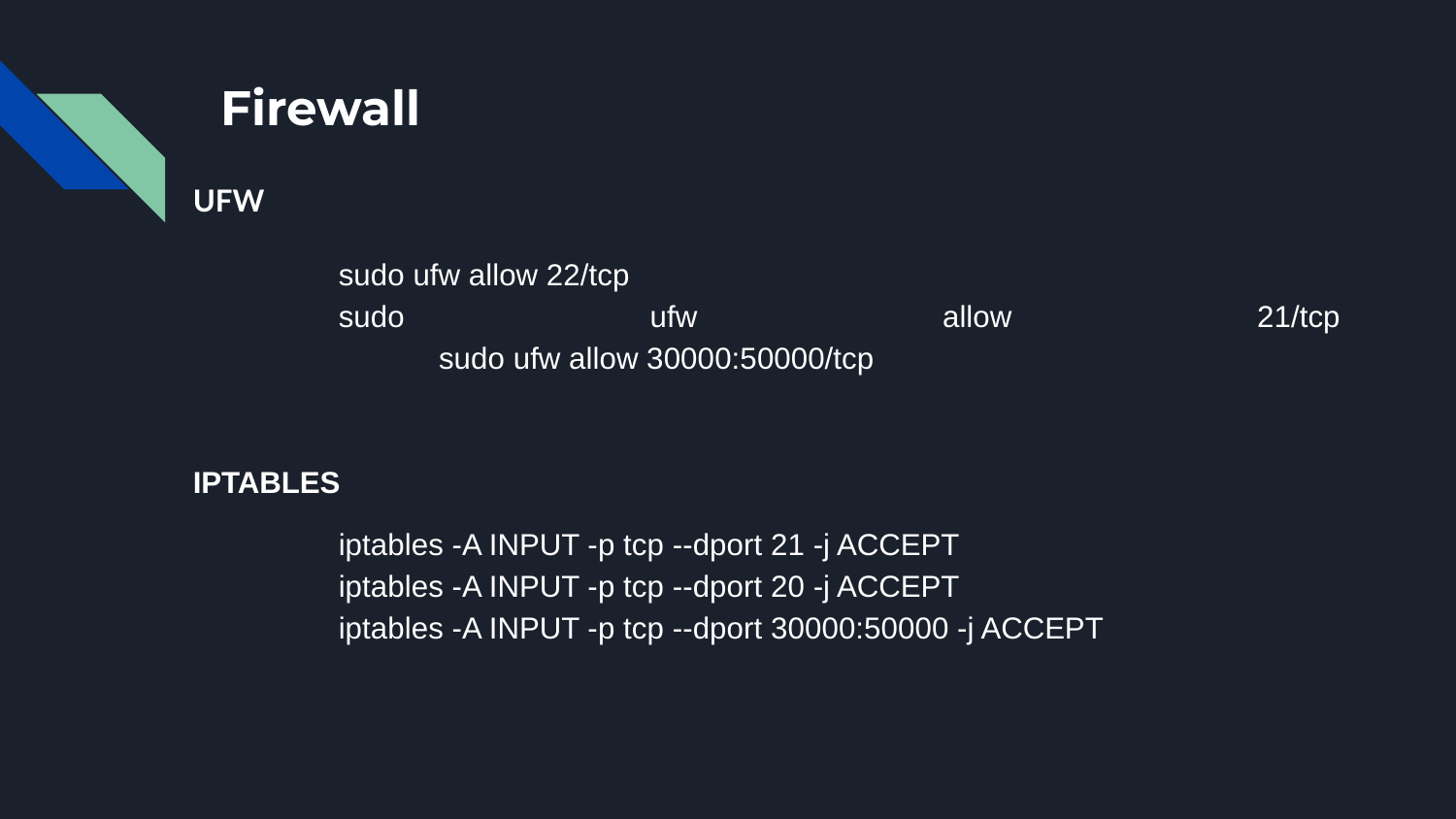

# Firewall
UFW
sudo ufw allow 22/tcp
sudo ufw allow 21/tcp
	sudo ufw allow 30000:50000/tcp

IPTABLES
iptables -A INPUT -p tcp --dport 21 -j ACCEPT
iptables -A INPUT -p tcp --dport 20 -j ACCEPT
iptables -A INPUT -p tcp --dport 30000:50000 -j ACCEPT